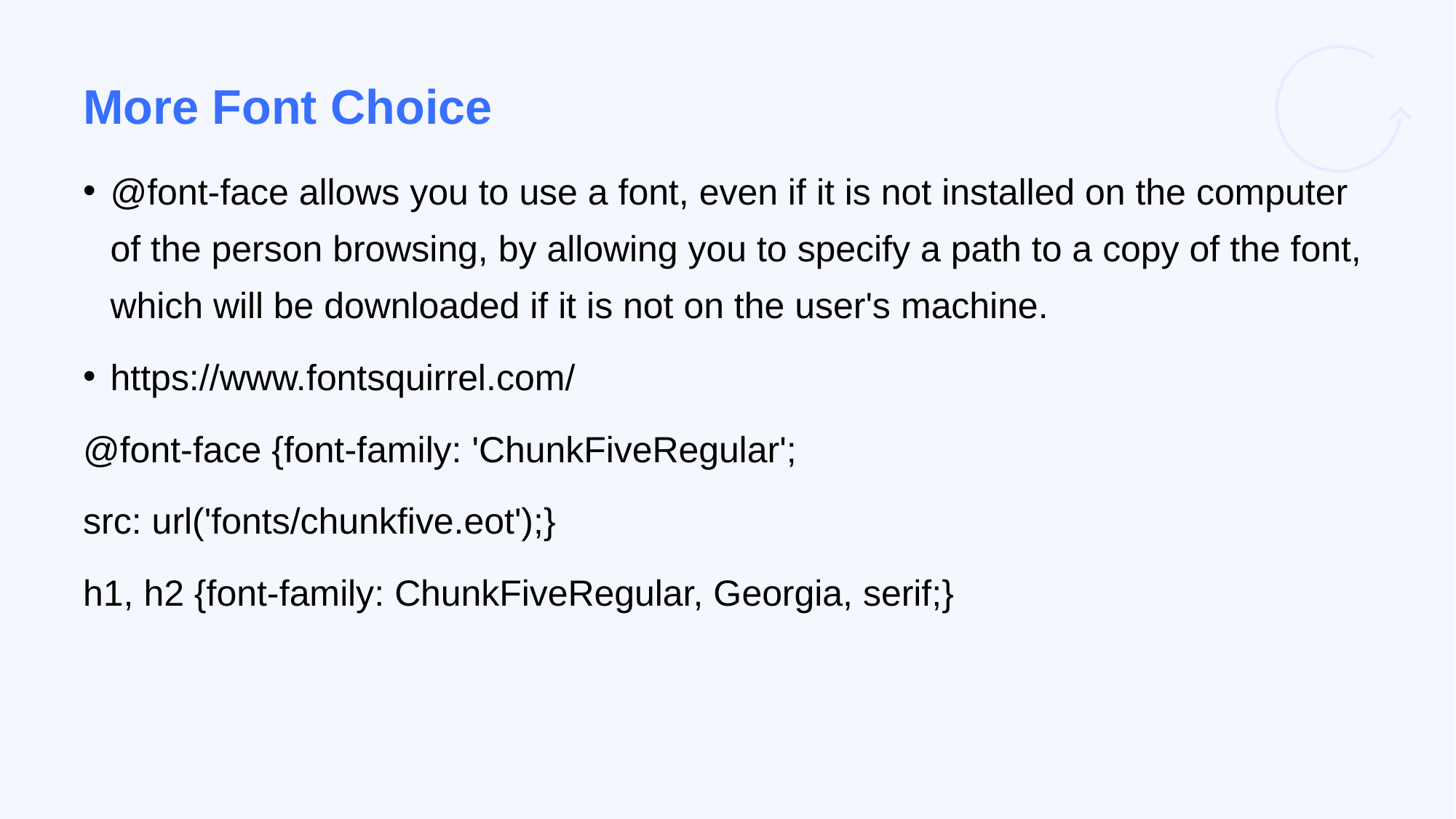

# More Font Choice
@font-face allows you to use a font, even if it is not installed on the computer of the person browsing, by allowing you to specify a path to a copy of the font, which will be downloaded if it is not on the user's machine.
https://www.fontsquirrel.com/
@font-face {font-family: 'ChunkFiveRegular';
src: url('fonts/chunkfive.eot');}
h1, h2 {font-family: ChunkFiveRegular, Georgia, serif;}